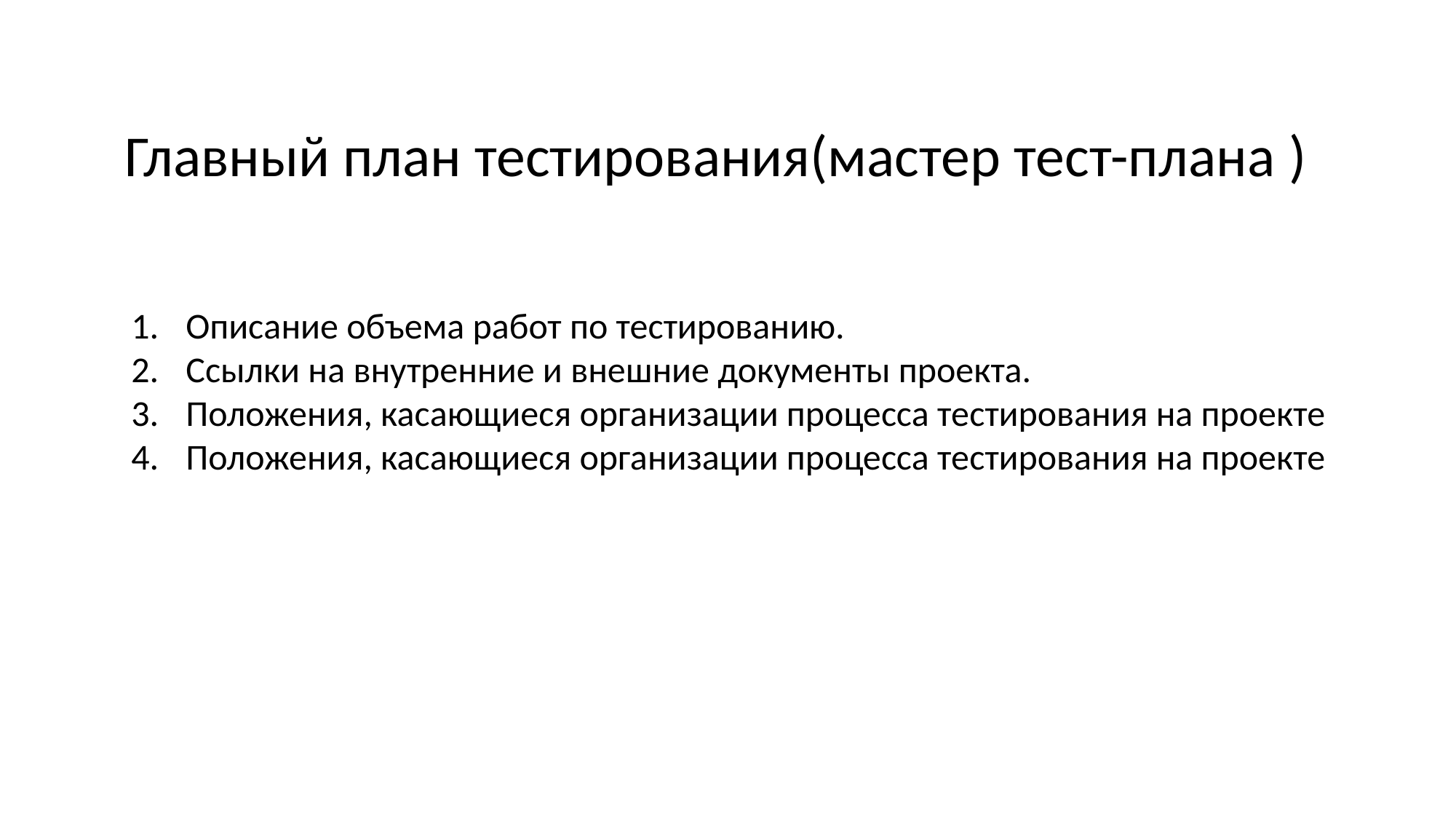

# Главный план тестирования(мастер тест-плана )

Описание объема работ по тестированию.
Ссылки на внутренние и внешние документы проекта.
Положения, касающиеся организации процесса тестирования на проекте
Положения, касающиеся организации процесса тестирования на проекте